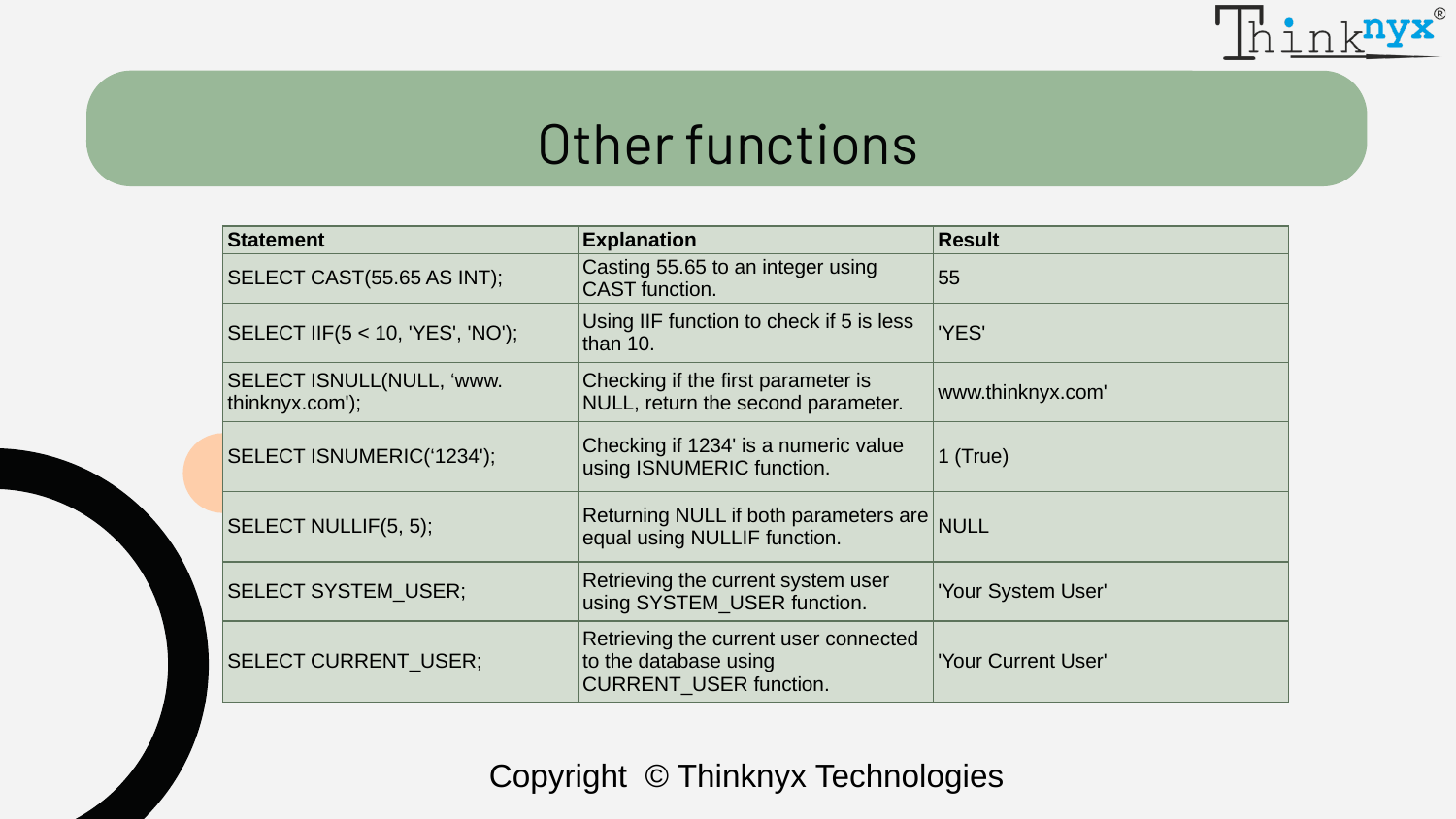

# Other functions
| Statement | Explanation | Result |
| --- | --- | --- |
| SELECT CAST(55.65 AS INT); | Casting 55.65 to an integer using CAST function. | 55 |
| SELECT IIF(5 < 10, 'YES', 'NO'); | Using IIF function to check if 5 is less than 10. | 'YES' |
| SELECT ISNULL(NULL, ‘www. thinknyx.com'); | Checking if the first parameter is NULL, return the second parameter. | www.thinknyx.com' |
| SELECT ISNUMERIC(‘1234'); | Checking if 1234' is a numeric value using ISNUMERIC function. | 1 (True) |
| SELECT NULLIF(5, 5); | Returning NULL if both parameters are equal using NULLIF function. | NULL |
| SELECT SYSTEM\_USER; | Retrieving the current system user using SYSTEM\_USER function. | 'Your System User' |
| SELECT CURRENT\_USER; | Retrieving the current user connected to the database using CURRENT\_USER function. | 'Your Current User' |